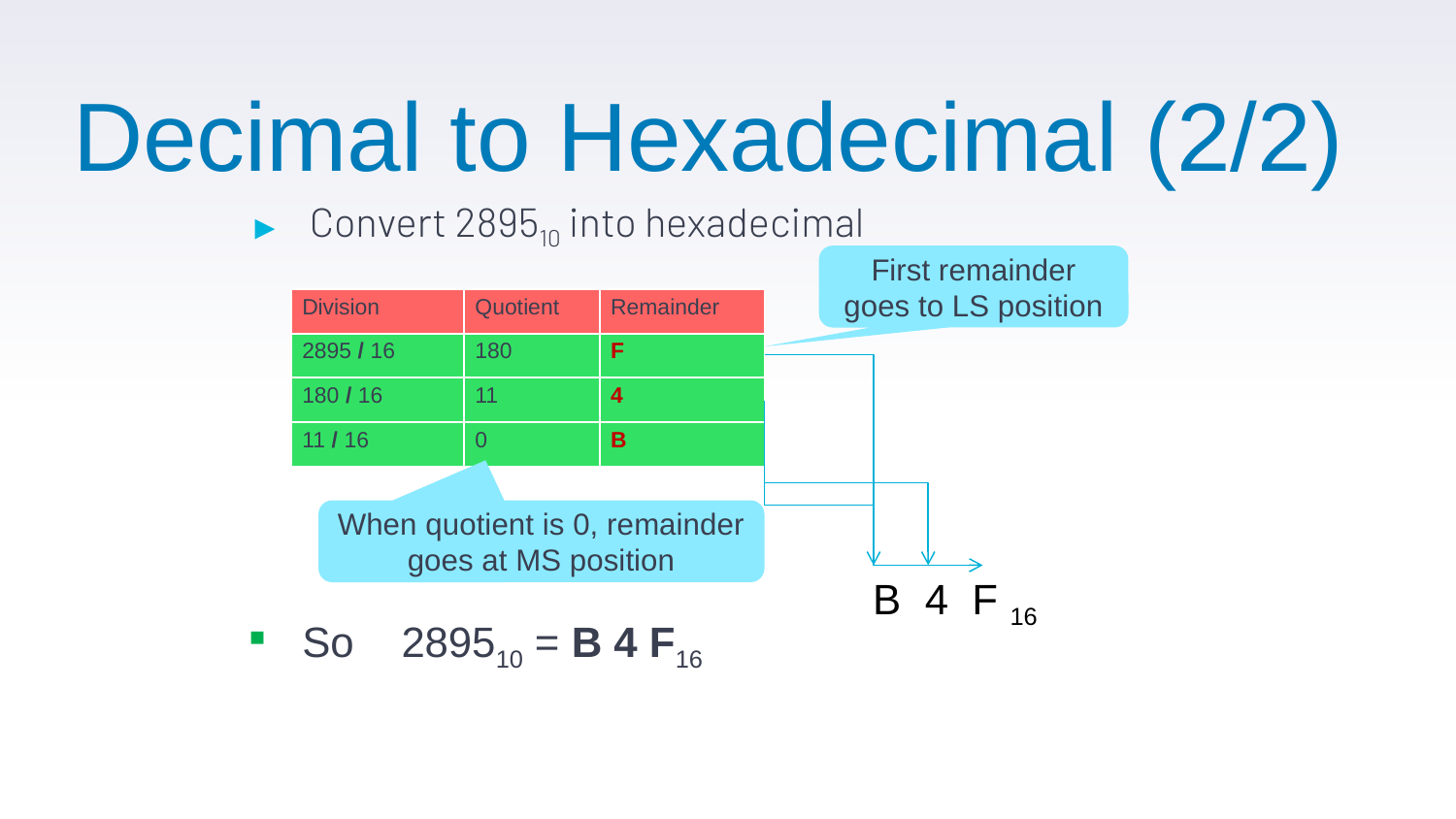

# Decimal to Hexadecimal (2/2)
Convert 289510 into hexadecimal
First remainder goes to LS position
| Division | Quotient | Remainder |
| --- | --- | --- |
| 2895 / 16 | 180 | F |
| 180 / 16 | 11 | 4 |
| 11 / 16 | 0 | B |
When quotient is 0, remainder goes at MS position
B  4  F 16
So    289510 = B 4 F16
57